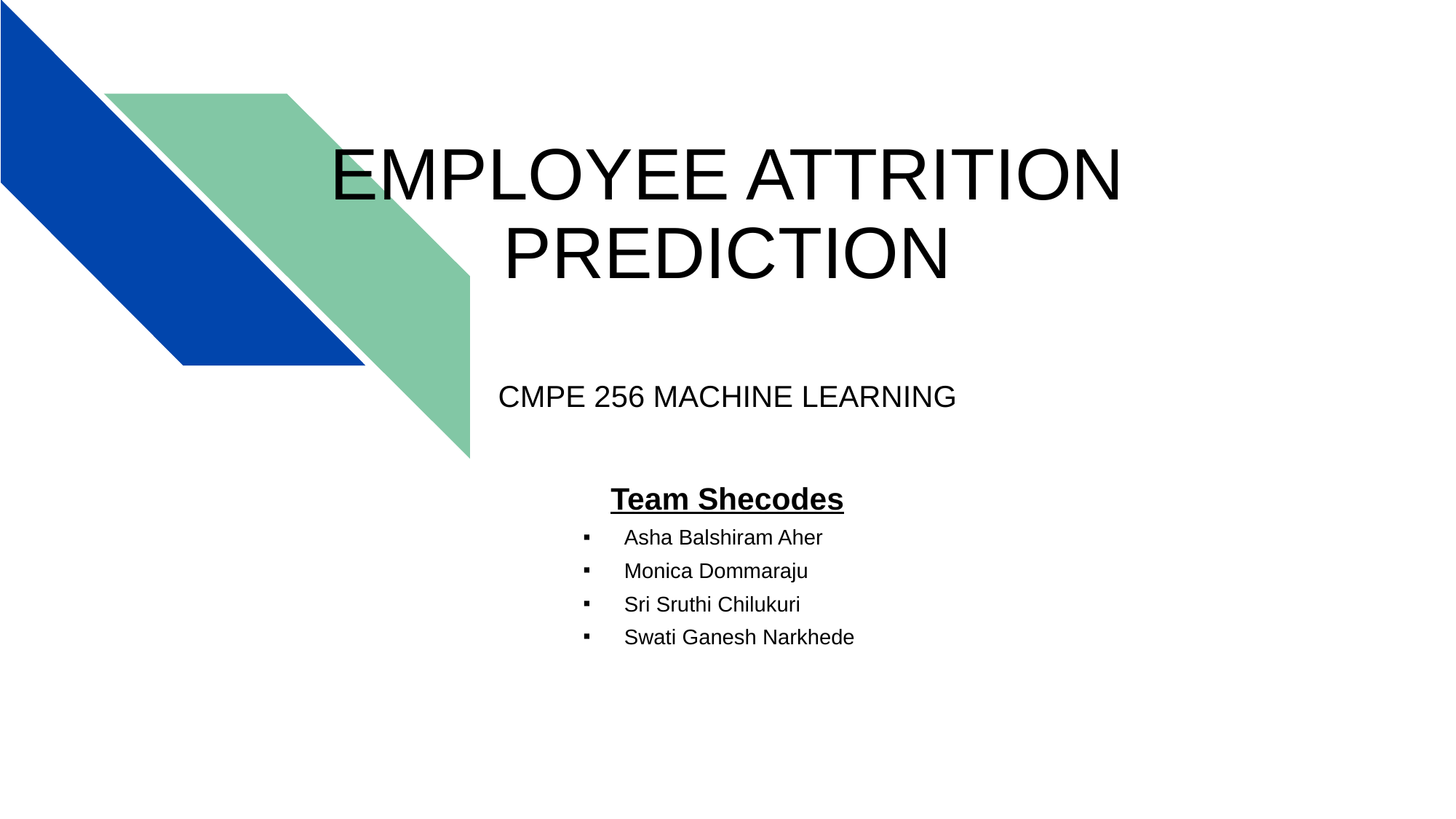

# EMPLOYEE ATTRITION PREDICTION CMPE 256 MACHINE LEARNING
Team Shecodes
Asha Balshiram Aher
Monica Dommaraju
Sri Sruthi Chilukuri
Swati Ganesh Narkhede